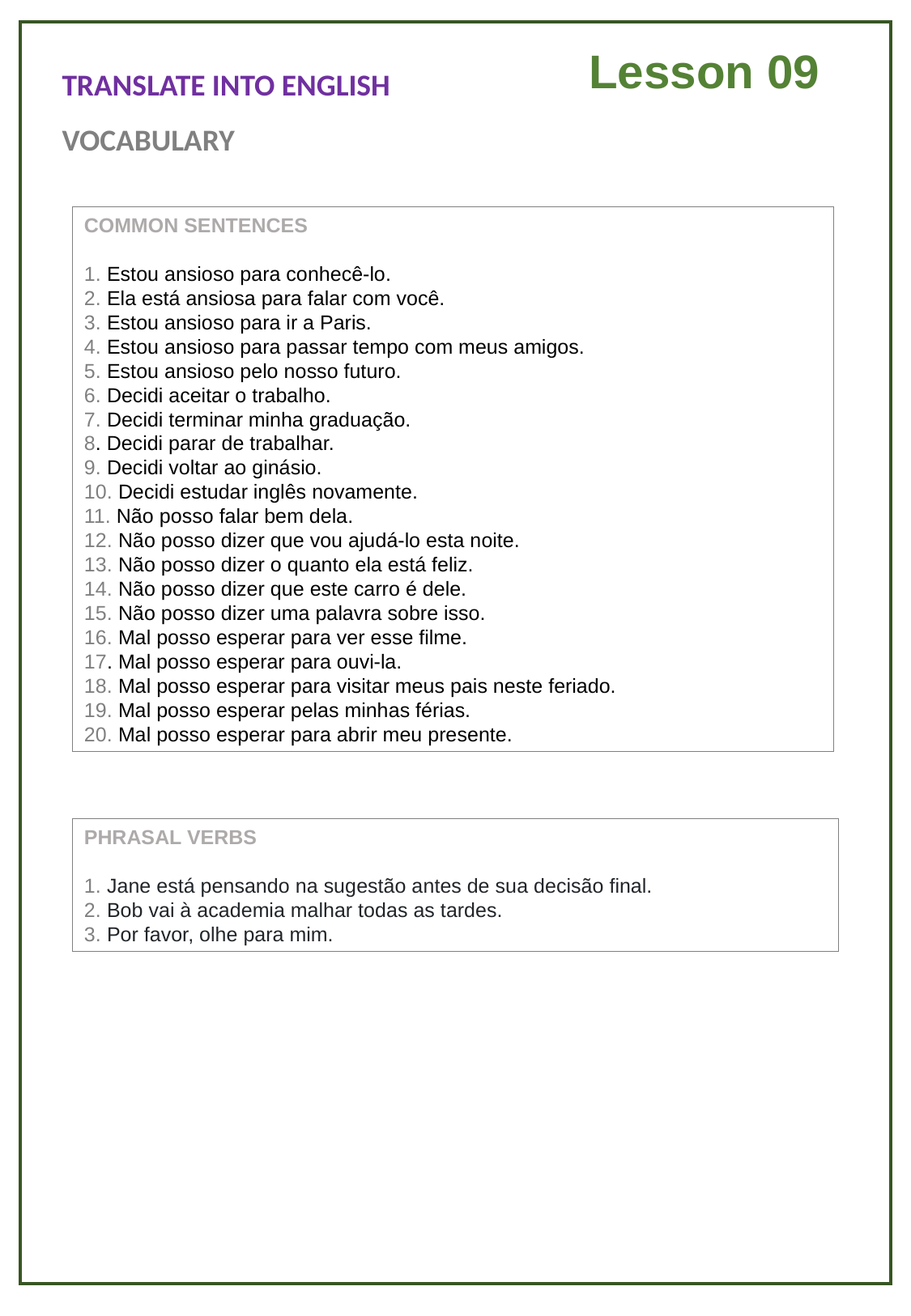

Lesson 09
TRANSLATE INTO ENGLISH

VOCABULARY
COMMON SENTENCES

1. Estou ansioso para conhecê-lo.
2. Ela está ansiosa para falar com você.
3. Estou ansioso para ir a Paris.
4. Estou ansioso para passar tempo com meus amigos.
5. Estou ansioso pelo nosso futuro.
6. Decidi aceitar o trabalho.
7. Decidi terminar minha graduação.
8. Decidi parar de trabalhar.
9. Decidi voltar ao ginásio.
10. Decidi estudar inglês novamente.
11. Não posso falar bem dela.
12. Não posso dizer que vou ajudá-lo esta noite.
13. Não posso dizer o quanto ela está feliz.
14. Não posso dizer que este carro é dele.
15. Não posso dizer uma palavra sobre isso.
16. Mal posso esperar para ver esse filme.
17. Mal posso esperar para ouvi-la.
18. Mal posso esperar para visitar meus pais neste feriado.
19. Mal posso esperar pelas minhas férias.
20. Mal posso esperar para abrir meu presente.
PHRASAL VERBS

1. Jane está pensando na sugestão antes de sua decisão final.
2. Bob vai à academia malhar todas as tardes.
3. Por favor, olhe para mim.